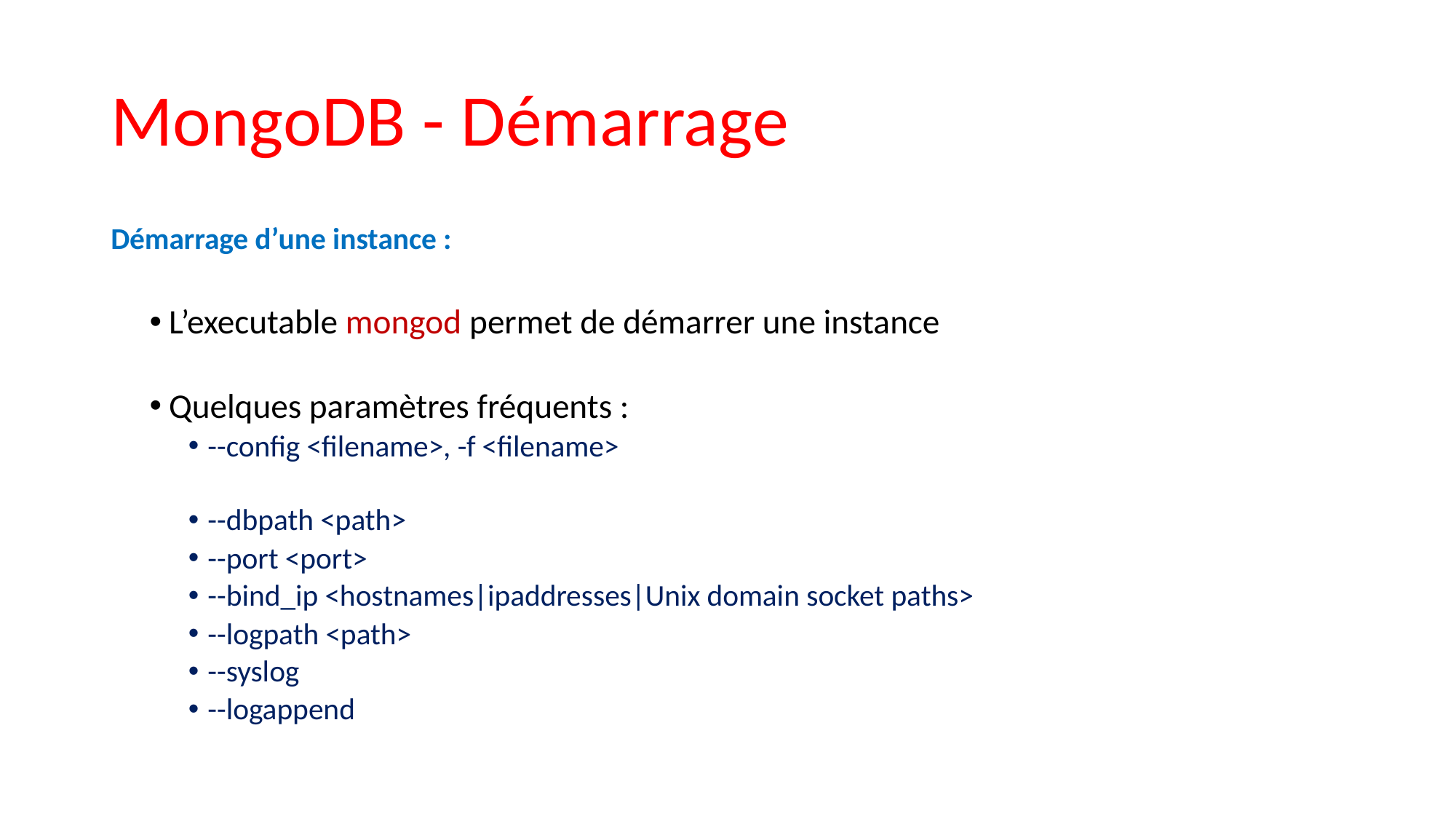

MongoDB - Démarrage
Démarrage d’une instance :

L’executable mongod permet de démarrer une instance

Quelques paramètres fréquents :
--config <filename>, -f <filename>

--dbpath <path>
--port <port>
--bind_ip <hostnames|ipaddresses|Unix domain socket paths>
--logpath <path>
--syslog
--logappend